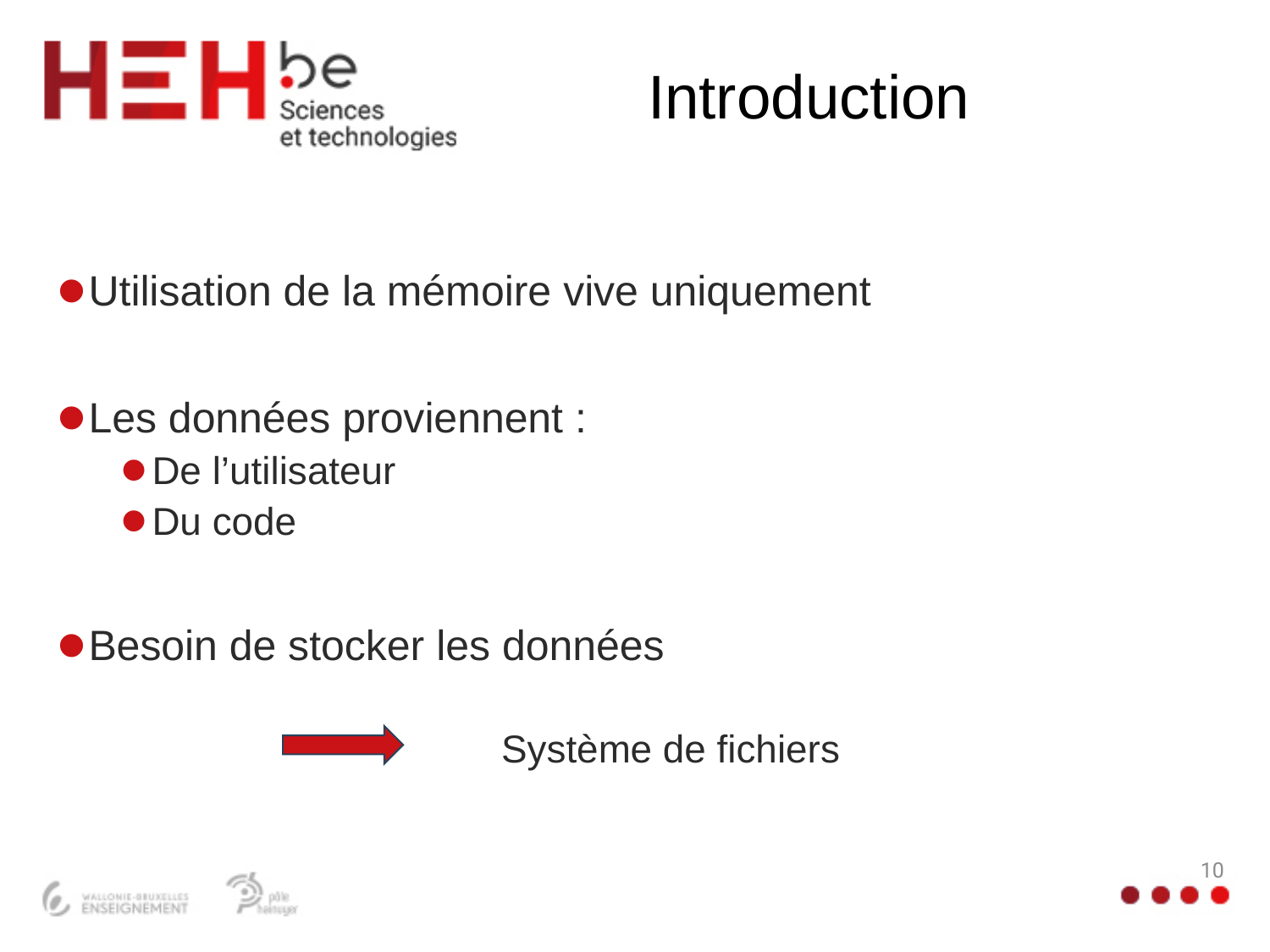

# Introduction
Utilisation de la mémoire vive uniquement

Les données proviennent :
De l’utilisateur
Du code

Besoin de stocker les données

			Système de fichiers

10